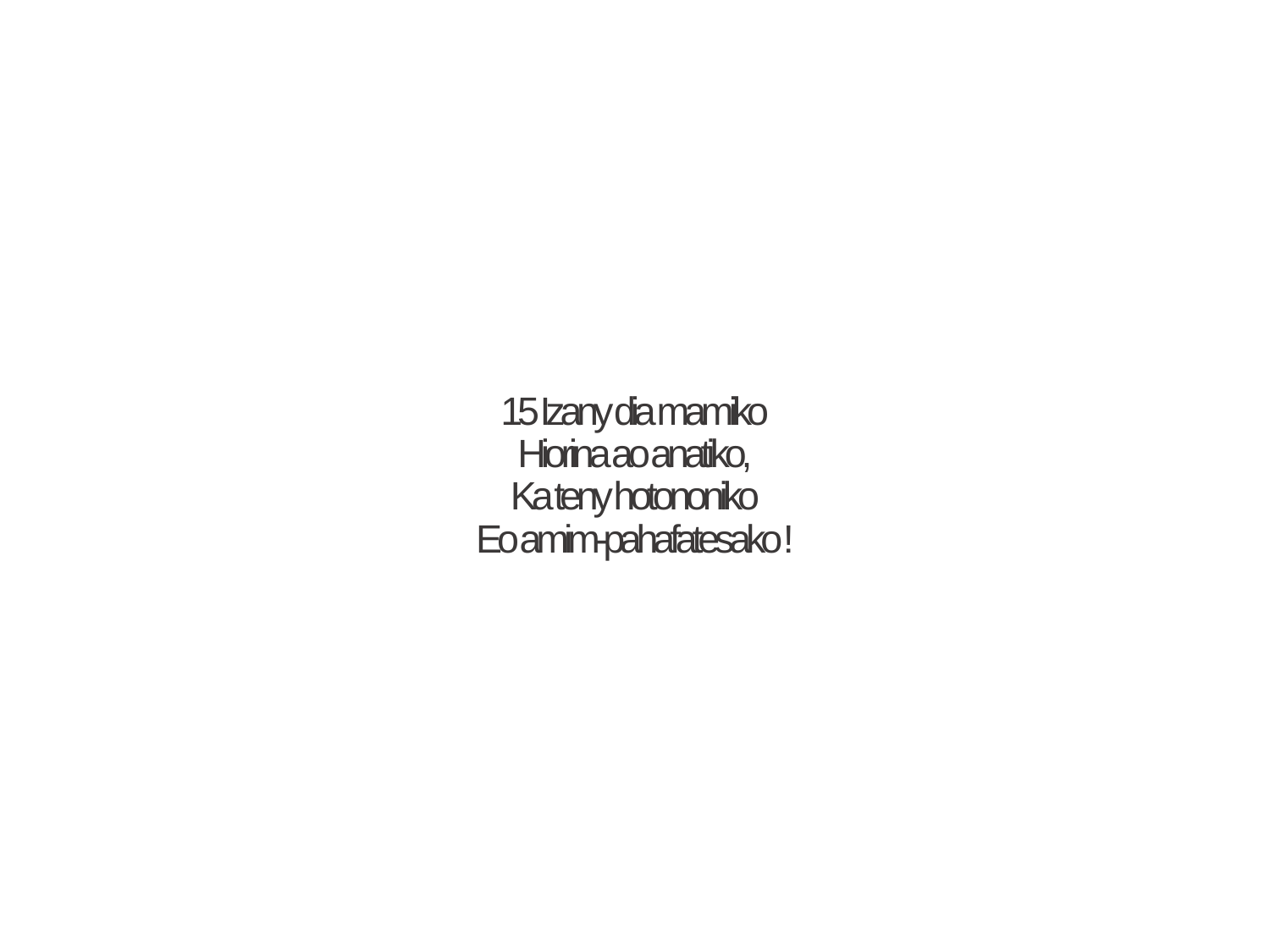

15 Izany dia mamiko
Hiorina ao anatiko,
Ka teny hotononiko
Eo amim-pahafatesako !